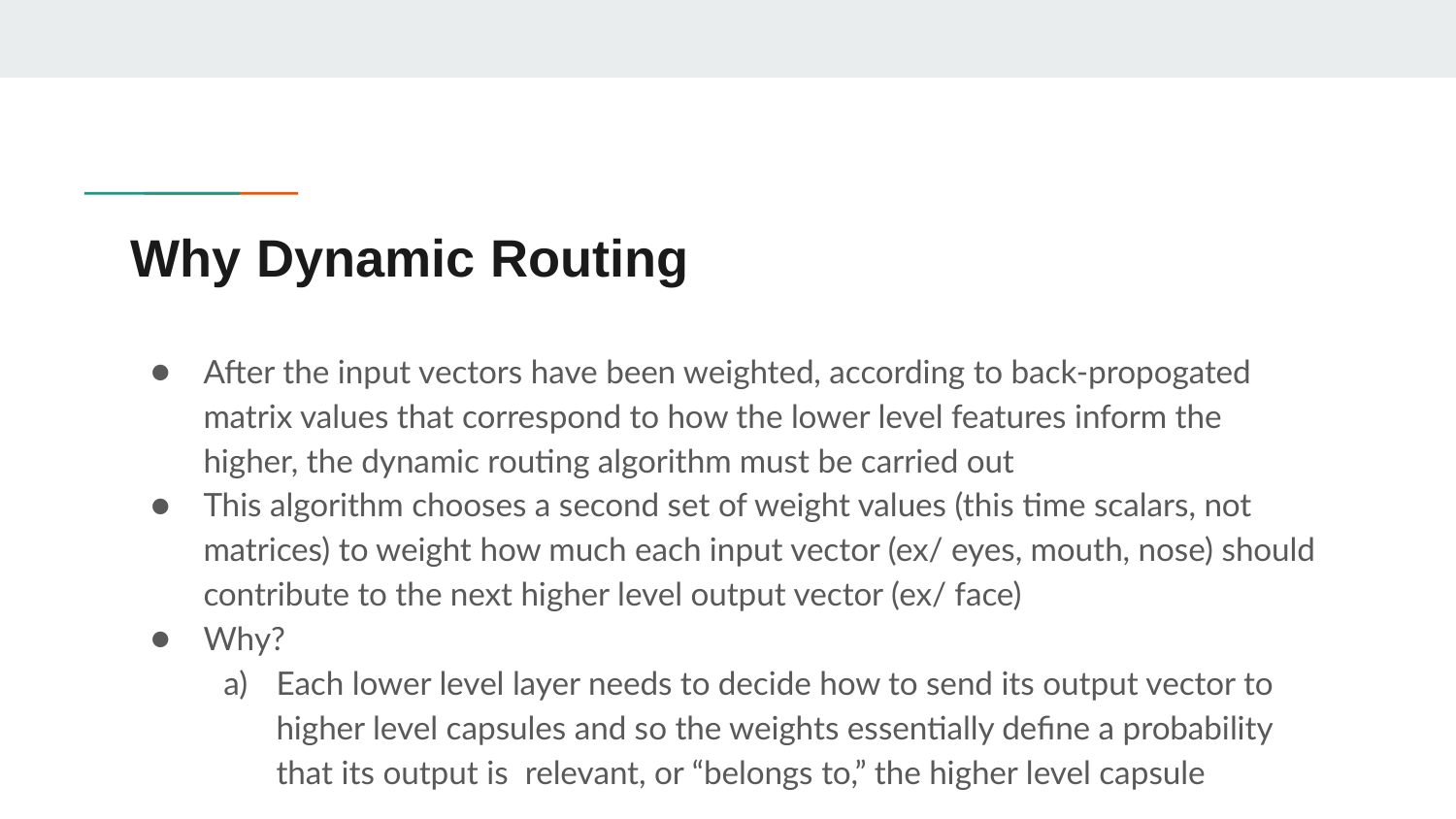

# Why Dynamic Routing
After the input vectors have been weighted, according to back-propogated matrix values that correspond to how the lower level features inform the higher, the dynamic routing algorithm must be carried out
This algorithm chooses a second set of weight values (this time scalars, not matrices) to weight how much each input vector (ex/ eyes, mouth, nose) should contribute to the next higher level output vector (ex/ face)
Why?
Each lower level layer needs to decide how to send its output vector to higher level capsules and so the weights essentially define a probability that its output is  relevant, or “belongs to,” the higher level capsule